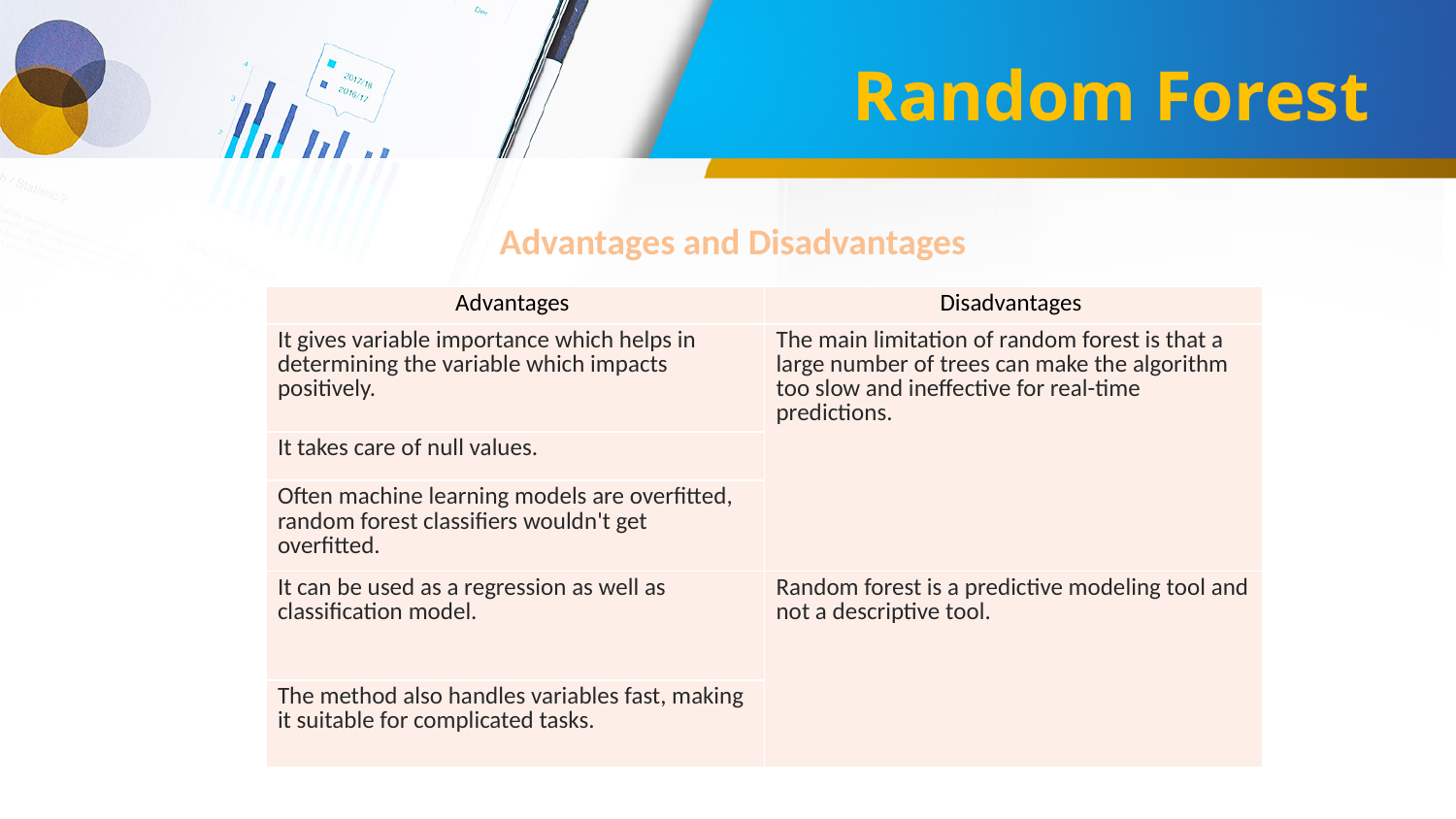

# Random Forest
Advantages and Disadvantages
| Advantages | Disadvantages |
| --- | --- |
| It gives variable importance which helps in determining the variable which impacts positively. | The main limitation of random forest is that a large number of trees can make the algorithm too slow and ineffective for real-time predictions. |
| It takes care of null values. |  |
| Often machine learning models are overfitted, random forest classifiers wouldn't get overfitted. |  |
| It can be used as a regression as well as classification model. | Random forest is a predictive modeling tool and not a descriptive tool. |
| The method also handles variables fast, making it suitable for complicated tasks. |  |